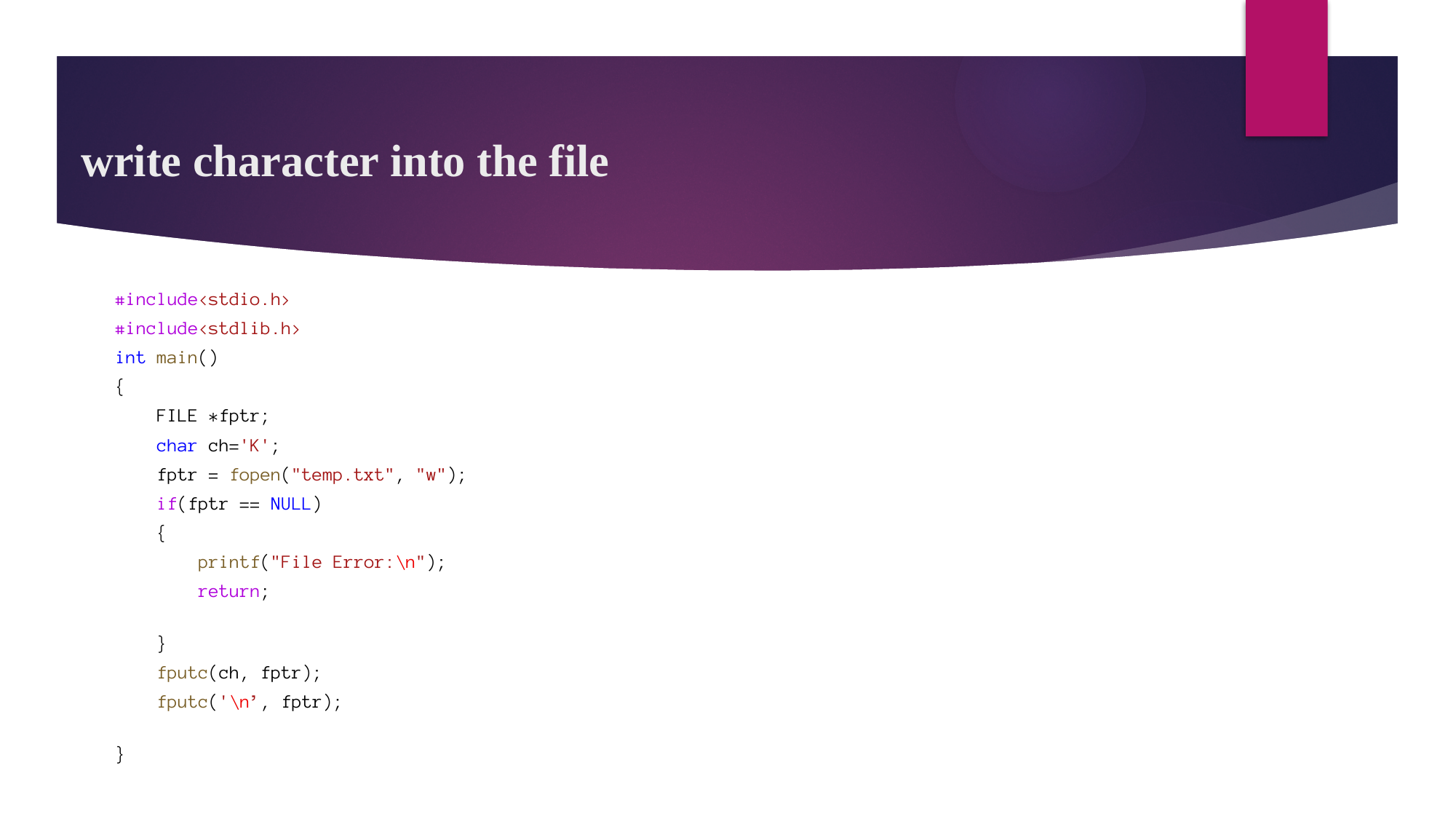

# write character into the file
    #include<stdio.h>
    #include<stdlib.h>
    int main()
    {
        FILE *fptr;
        char ch='K';
        fptr = fopen("temp.txt", "w");
        if(fptr == NULL)
        {
            printf("File Error:\n");
            return;
        }
        fputc(ch, fptr);
        fputc('\n’, fptr);
    }